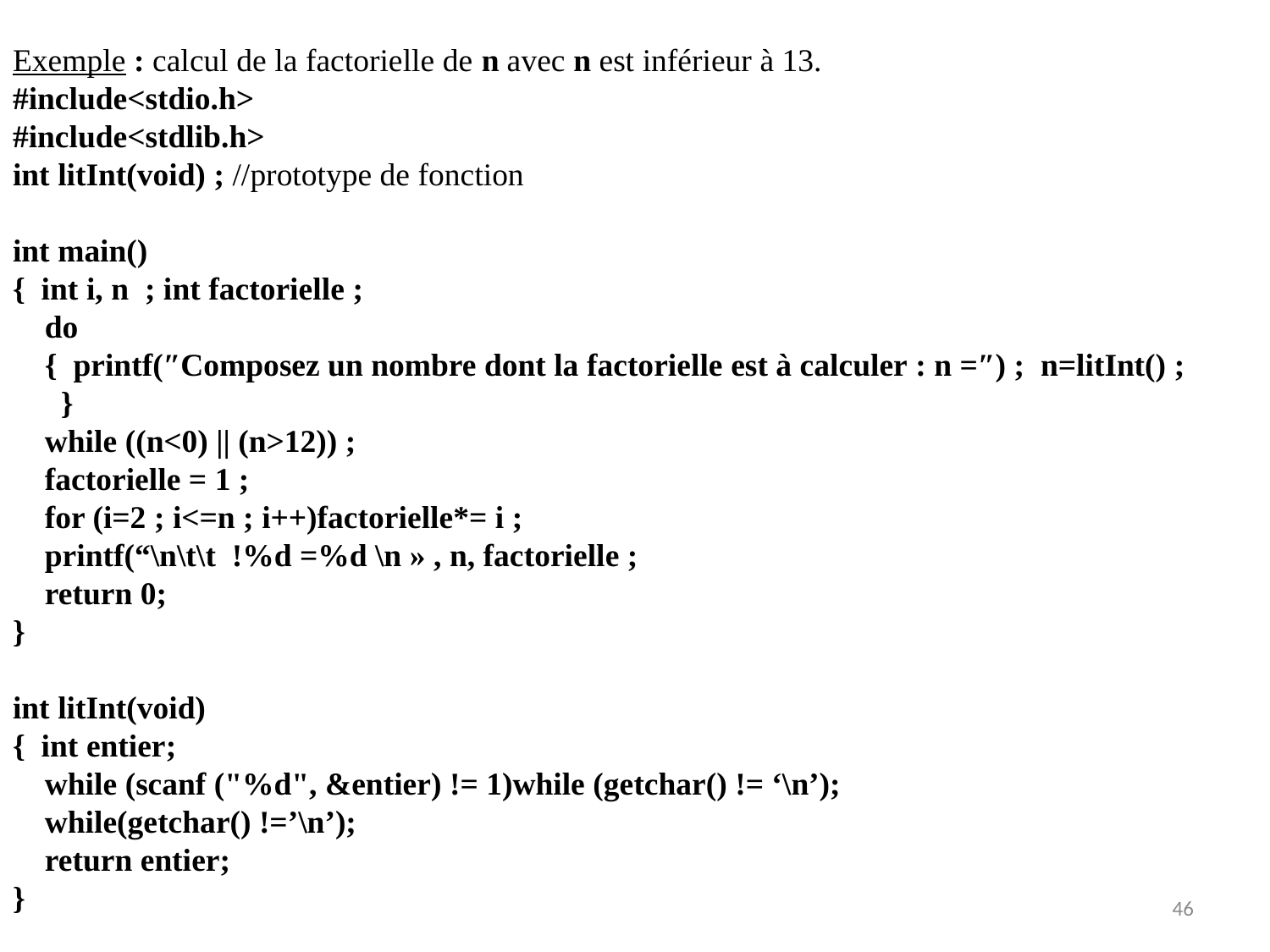

Exemple : calcul de la factorielle de n avec n est inférieur à 13.
#include<stdio.h>
#include<stdlib.h>
int litInt(void) ; //prototype de fonction

int main()
{  int i, n  ; int factorielle ;
    do
    {  printf(″Composez un nombre dont la factorielle est à calculer : n =″) ;  n=litInt() ;
      }
    while ((n<0) || (n>12)) ;
    factorielle = 1 ;
    for (i=2 ; i<=n ; i++)factorielle*= i ;
    printf(“\n\t\t  !%d =%d \n » , n, factorielle ;
    return 0;
}

int litInt(void)
{  int entier;
    while (scanf ("%d", &entier) != 1)while (getchar() != ‘\n’);
    while(getchar() !=’\n’);
    return entier;
}
46